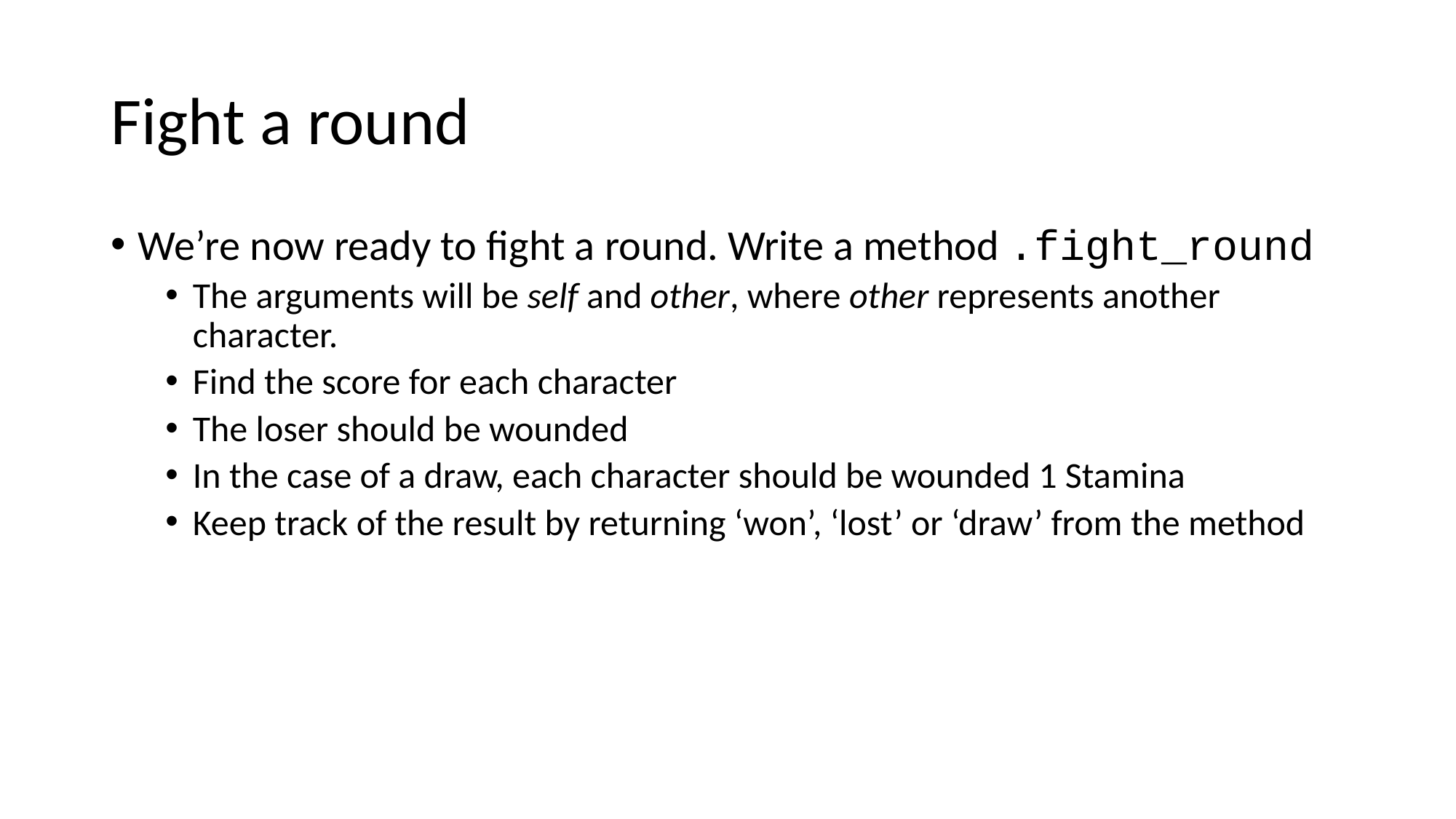

# Fight a round
We’re now ready to fight a round. Write a method .fight_round
The arguments will be self and other, where other represents another character.
Find the score for each character
The loser should be wounded
In the case of a draw, each character should be wounded 1 Stamina
Keep track of the result by returning ‘won’, ‘lost’ or ‘draw’ from the method